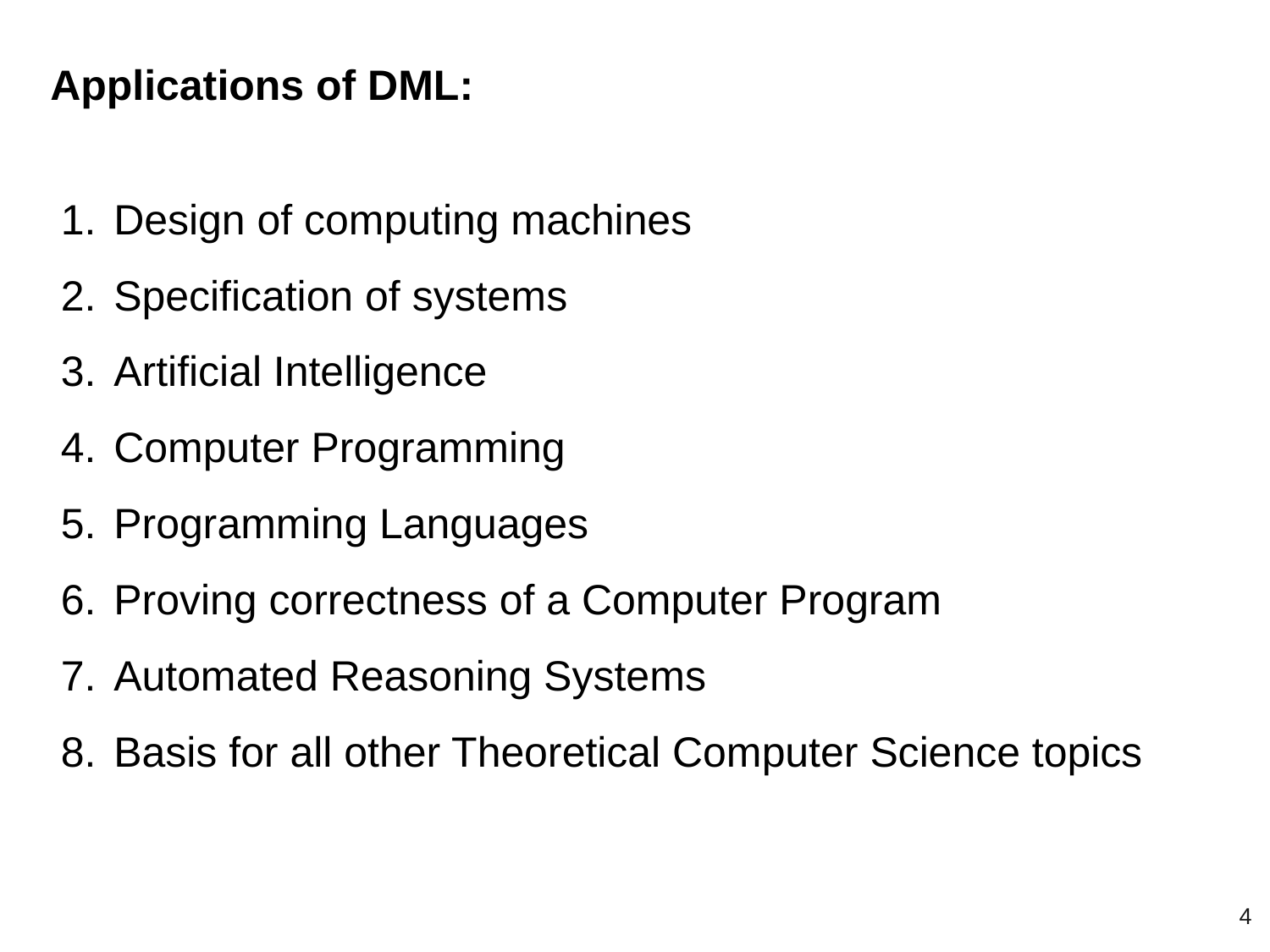

Applications of DML:

Design of computing machines
Specification of systems
Artificial Intelligence
Computer Programming
Programming Languages
Proving correctness of a Computer Program
Automated Reasoning Systems
Basis for all other Theoretical Computer Science topics
4